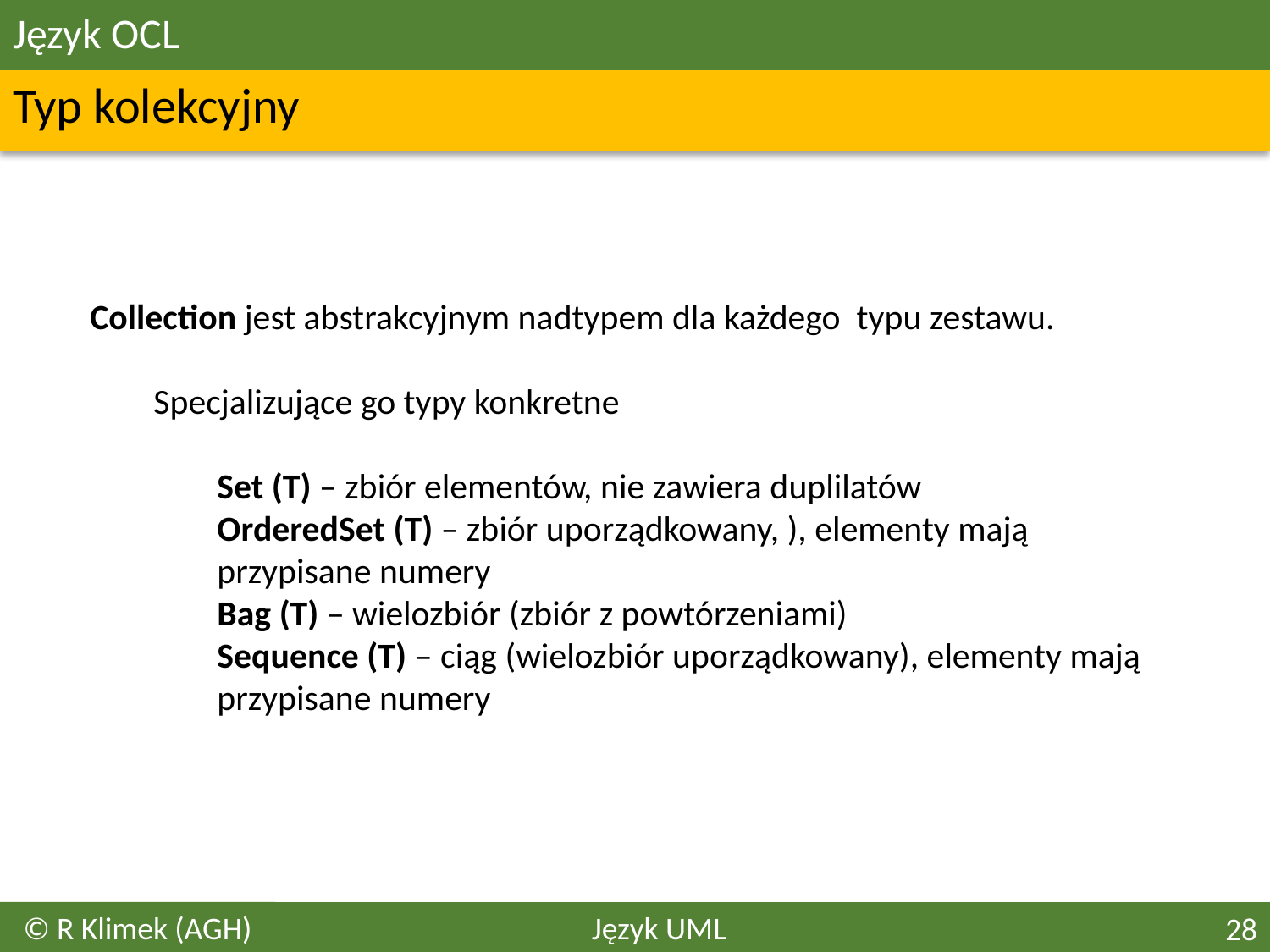

# Język OCL
Typ kolekcyjny
Collection jest abstrakcyjnym nadtypem dla każdego  typu zestawu.

Specjalizujące go typy konkretne

Set (T) – zbiór elementów, nie zawiera duplilatów
OrderedSet (T) – zbiór uporządkowany, ), elementy mają przypisane numery
Bag (T) – wielozbiór (zbiór z powtórzeniami)
Sequence (T) – ciąg (wielozbiór uporządkowany), elementy mają przypisane numery
© R Klimek (AGH)
Język UML
28